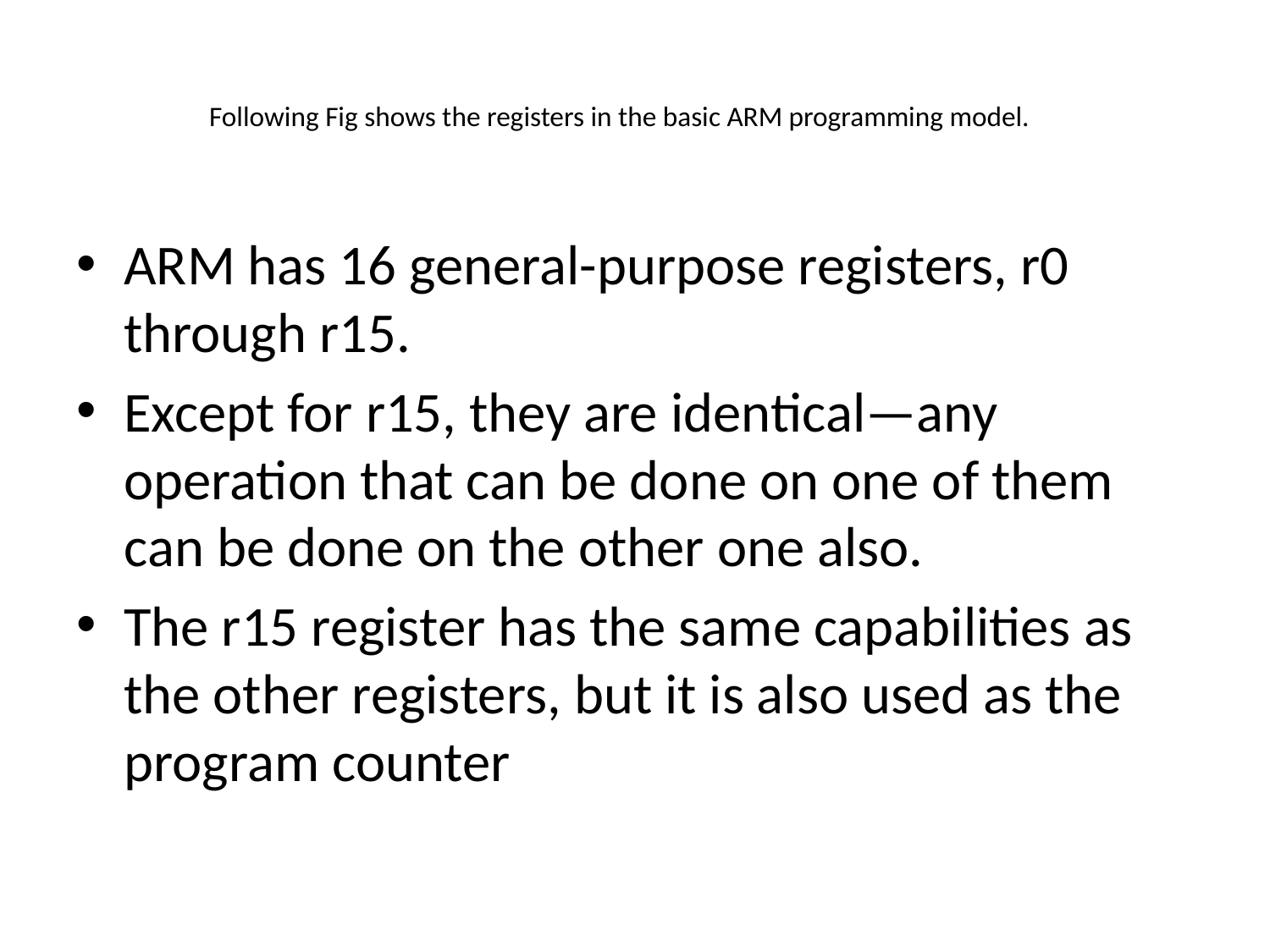

# Following Fig shows the registers in the basic ARM programming model.
ARM has 16 general-purpose registers, r0 through r15.
Except for r15, they are identical—any operation that can be done on one of them can be done on the other one also.
The r15 register has the same capabilities as the other registers, but it is also used as the program counter